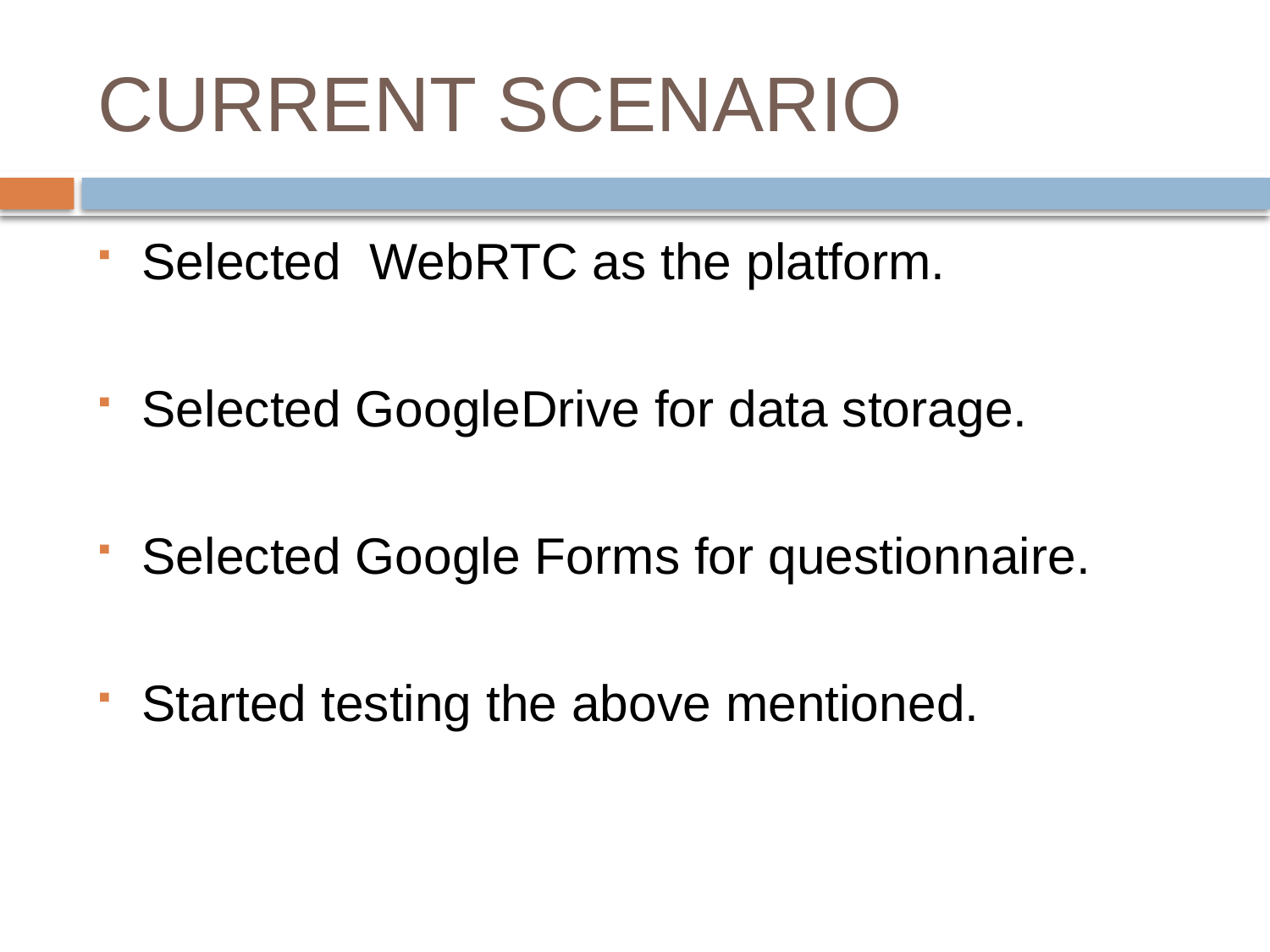

# CURRENT SCENARIO
Selected  WebRTC as the platform.

Selected GoogleDrive for data storage.

Selected Google Forms for questionnaire.

Started testing the above mentioned.